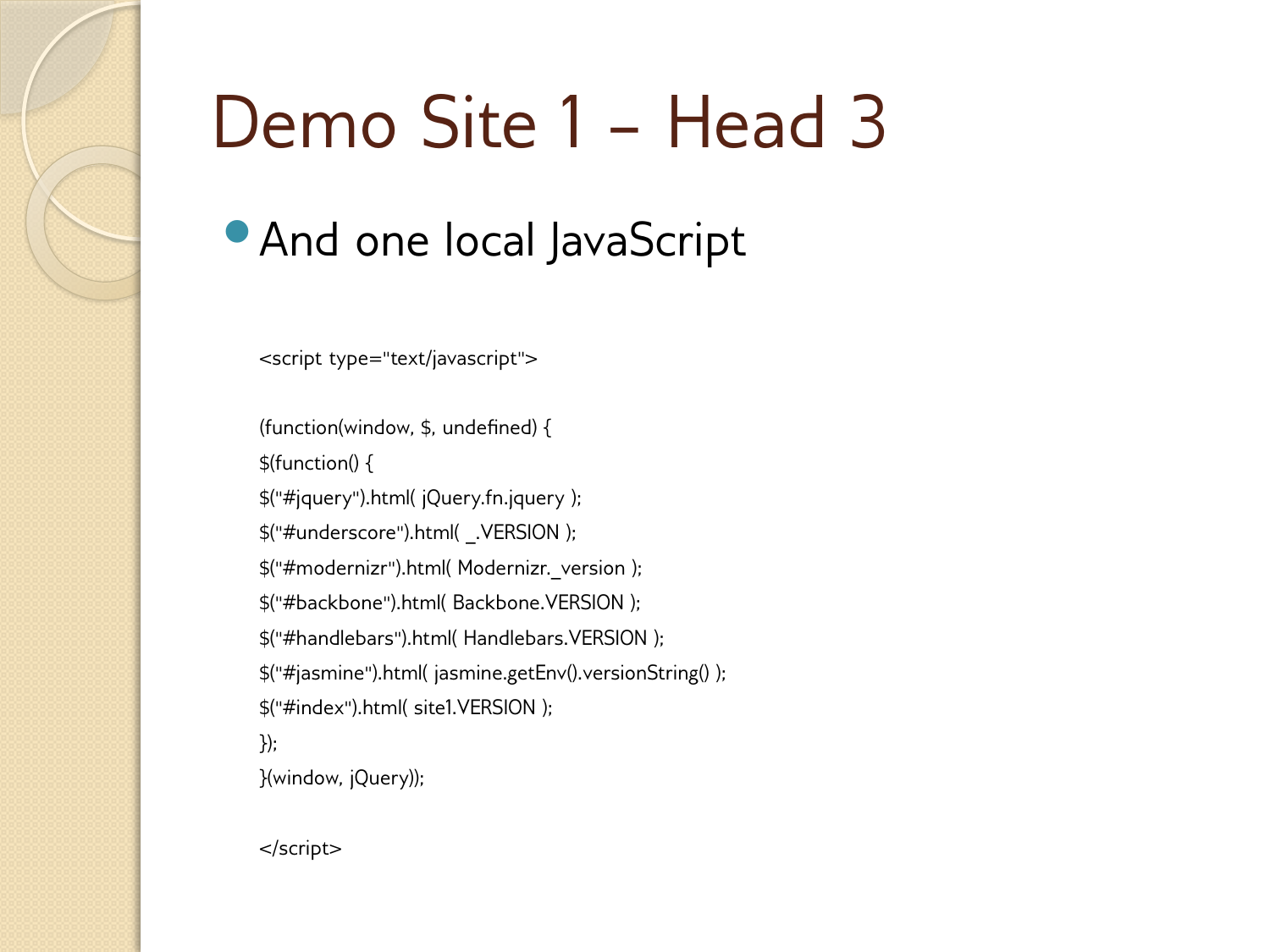

# Demo Site 1 – Head 3
And one local JavaScript

		<script type="text/javascript">

		(function(window, $, undefined) {
			$(function() {
				$("#jquery").html( jQuery.fn.jquery );
				$("#underscore").html( _.VERSION );
				$("#modernizr").html( Modernizr._version );
				$("#backbone").html( Backbone.VERSION );
				$("#handlebars").html( Handlebars.VERSION );
				$("#jasmine").html( jasmine.getEnv().versionString() );
				$("#index").html( site1.VERSION );
			});
		}(window, jQuery));

		</script>